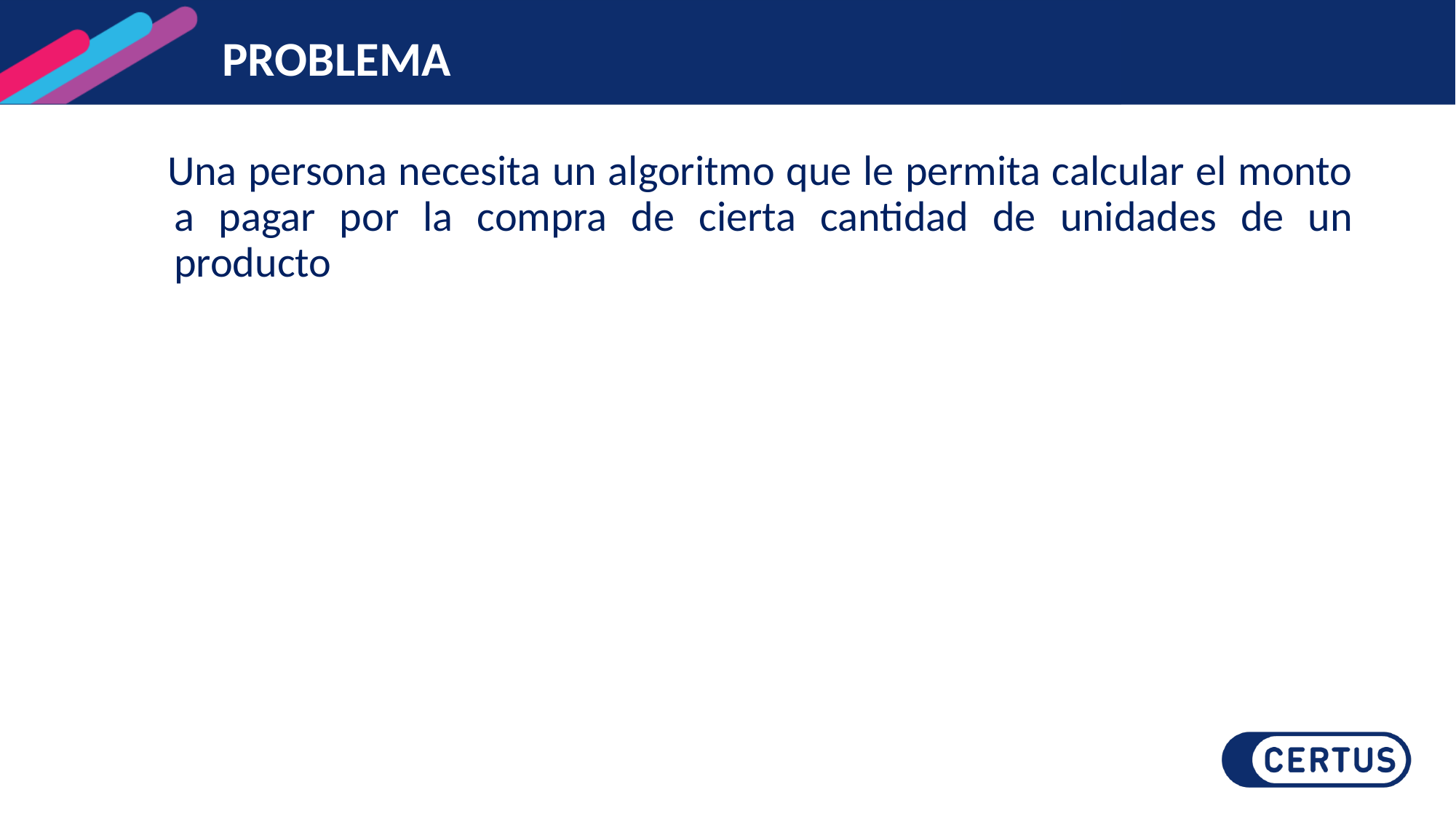

# PROBLEMA
   Una persona necesita un algoritmo que le permita calcular el monto a pagar por la compra de cierta cantidad de unidades de un producto